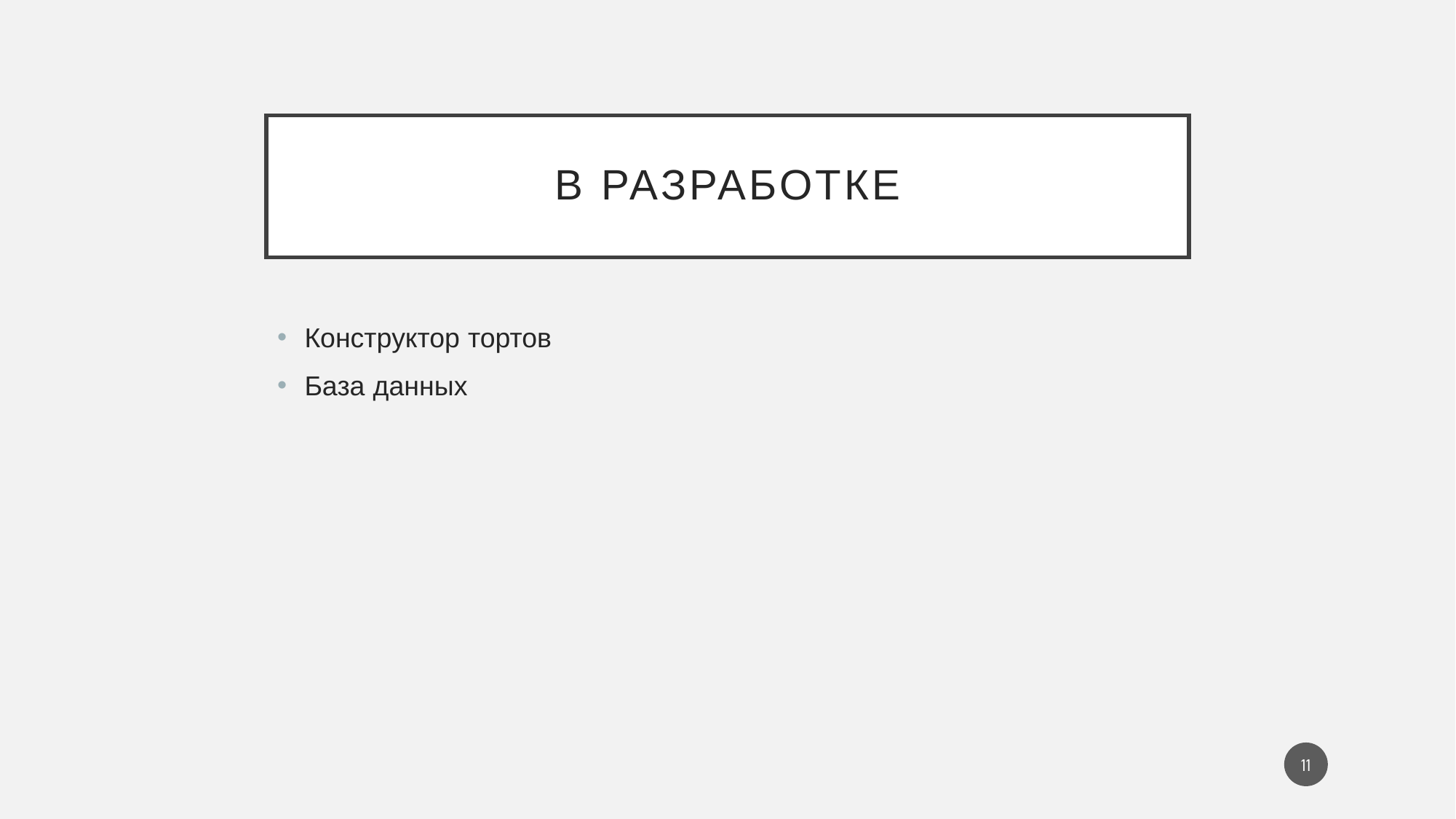

# В разработке
Конструктор тортов
База данных
11